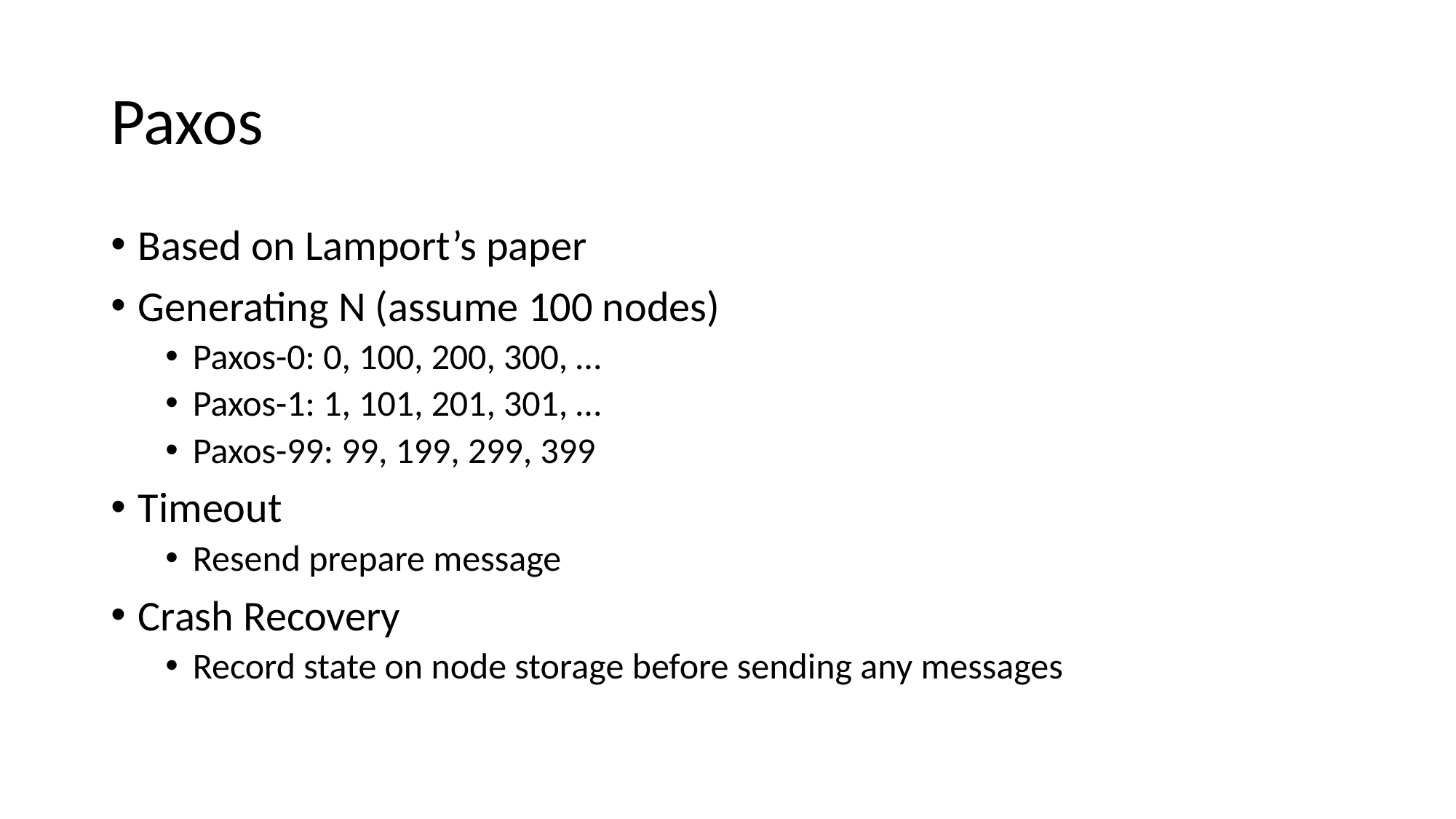

# Paxos
Based on Lamport’s paper
Generating N (assume 100 nodes)
Paxos-0: 0, 100, 200, 300, …
Paxos-1: 1, 101, 201, 301, …
Paxos-99: 99, 199, 299, 399
Timeout
Resend prepare message
Crash Recovery
Record state on node storage before sending any messages